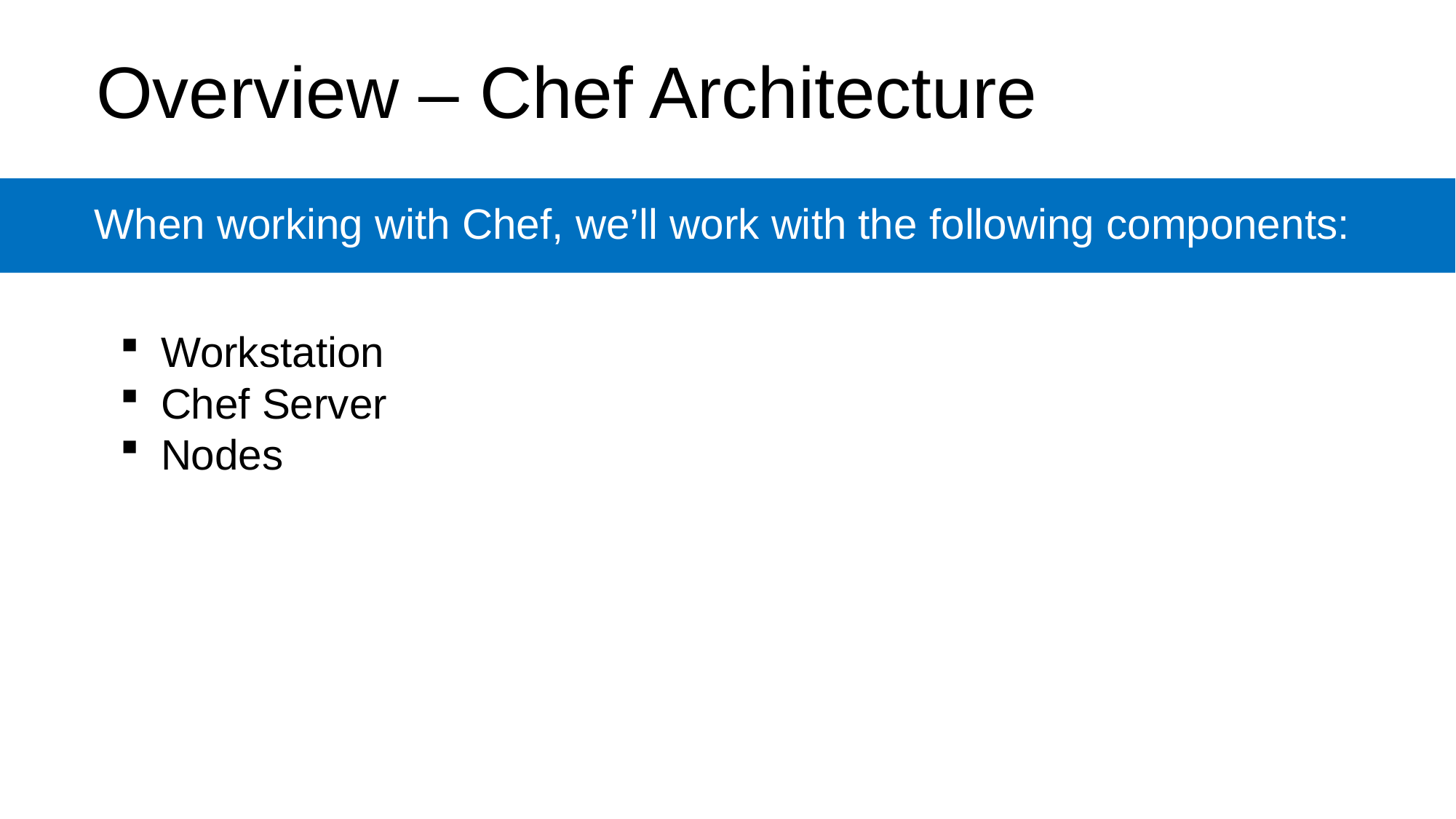

# Overview – Chef Architecture

When working with Chef, we’ll work with the following components:
Workstation
Chef Server
Nodes